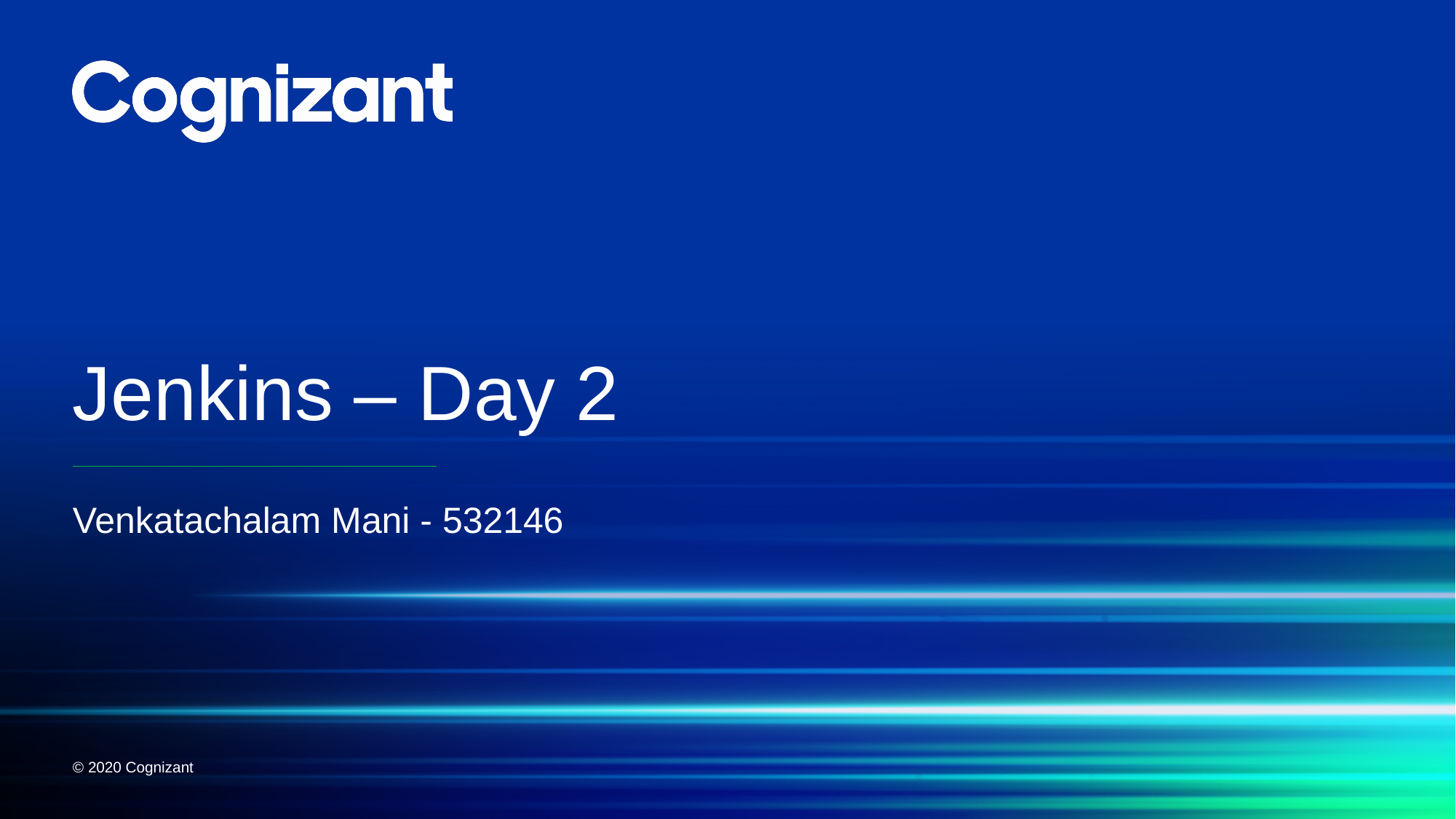

# Jenkins – Day 2
Venkatachalam Mani - 532146
© 2020 Cognizant